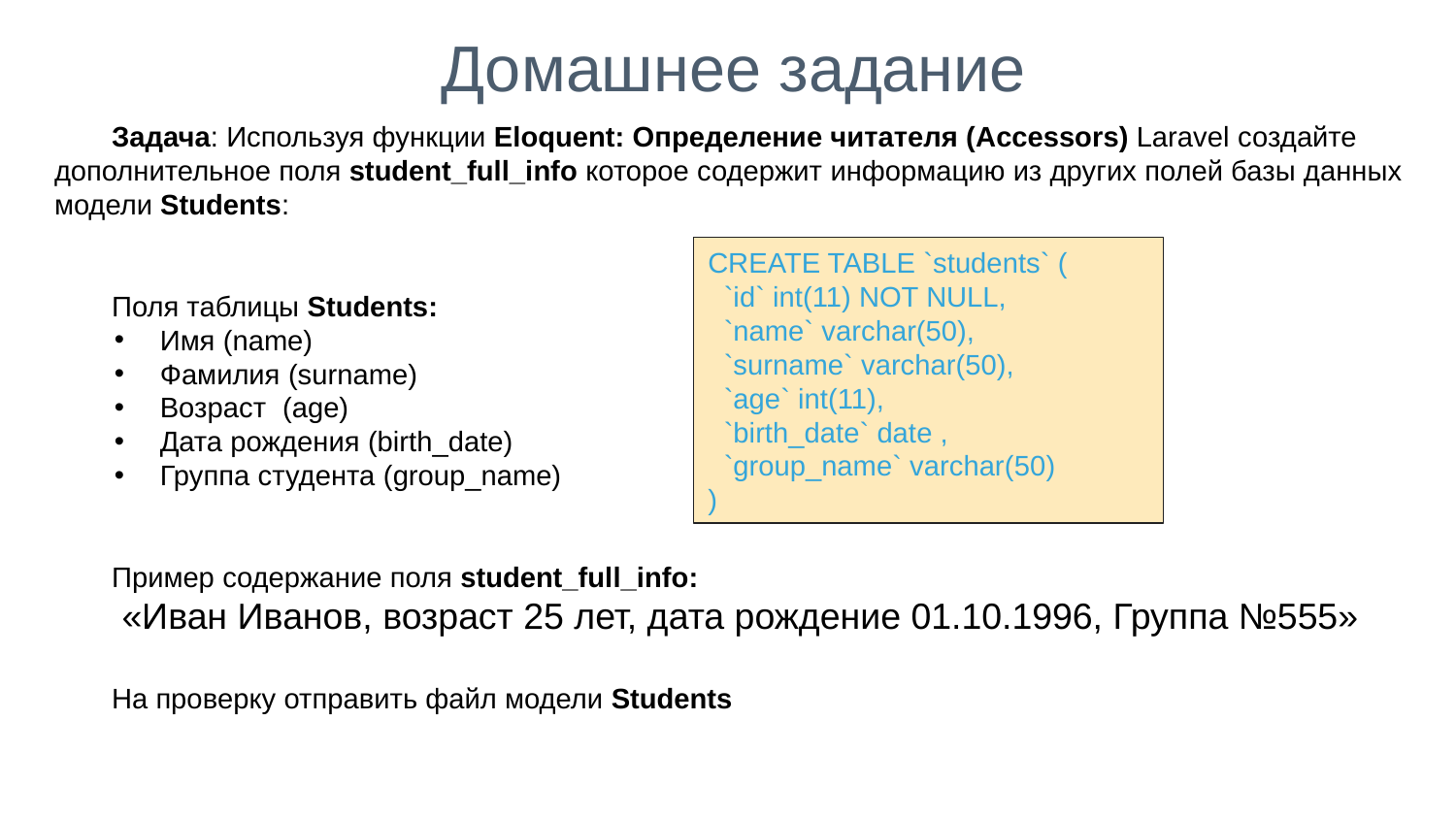

Домашнее задание
Задача: Используя функции Eloquent: Определение читателя (Accessors) Laravel создайте дополнительное поля student_full_info которое содержит информацию из других полей базы данных модели Students:

Поля таблицы Students:
Имя (name)
Фамилия (surname)
Возраст  (age)
Дата рождения (birth_date)
Группа студента (group_name)

Пример содержание поля student_full_info:
 «Иван Иванов, возраст 25 лет, дата рождение 01.10.1996, Группа №555»

На проверку отправить файл модели Students

CREATE TABLE `students` (
  `id` int(11) NOT NULL,
  `name` varchar(50),
  `surname` varchar(50),
  `age` int(11),
  `birth_date` date ,
  `group_name` varchar(50)
)